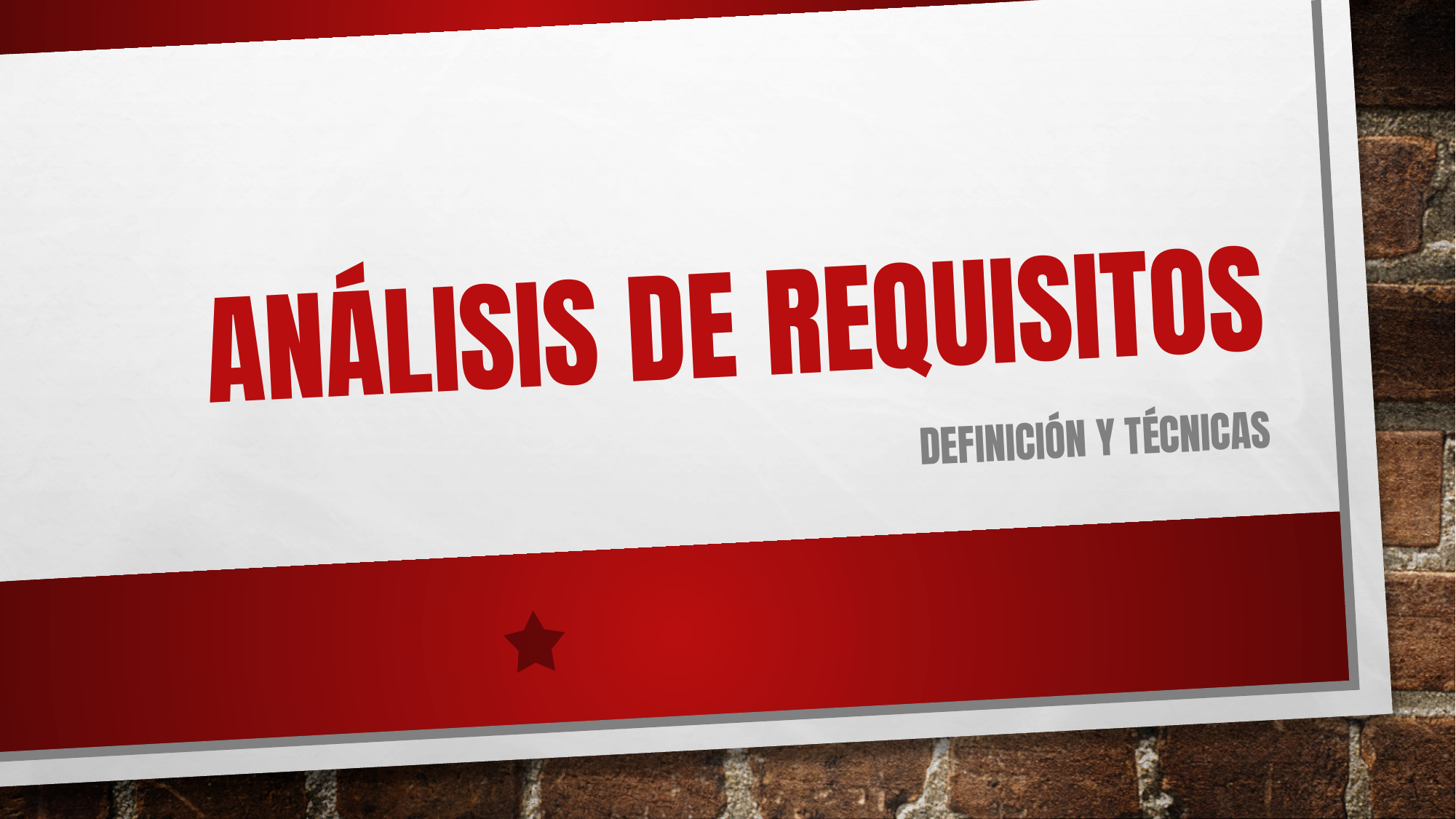

# Análisis de requisitos
Definición y técnicas